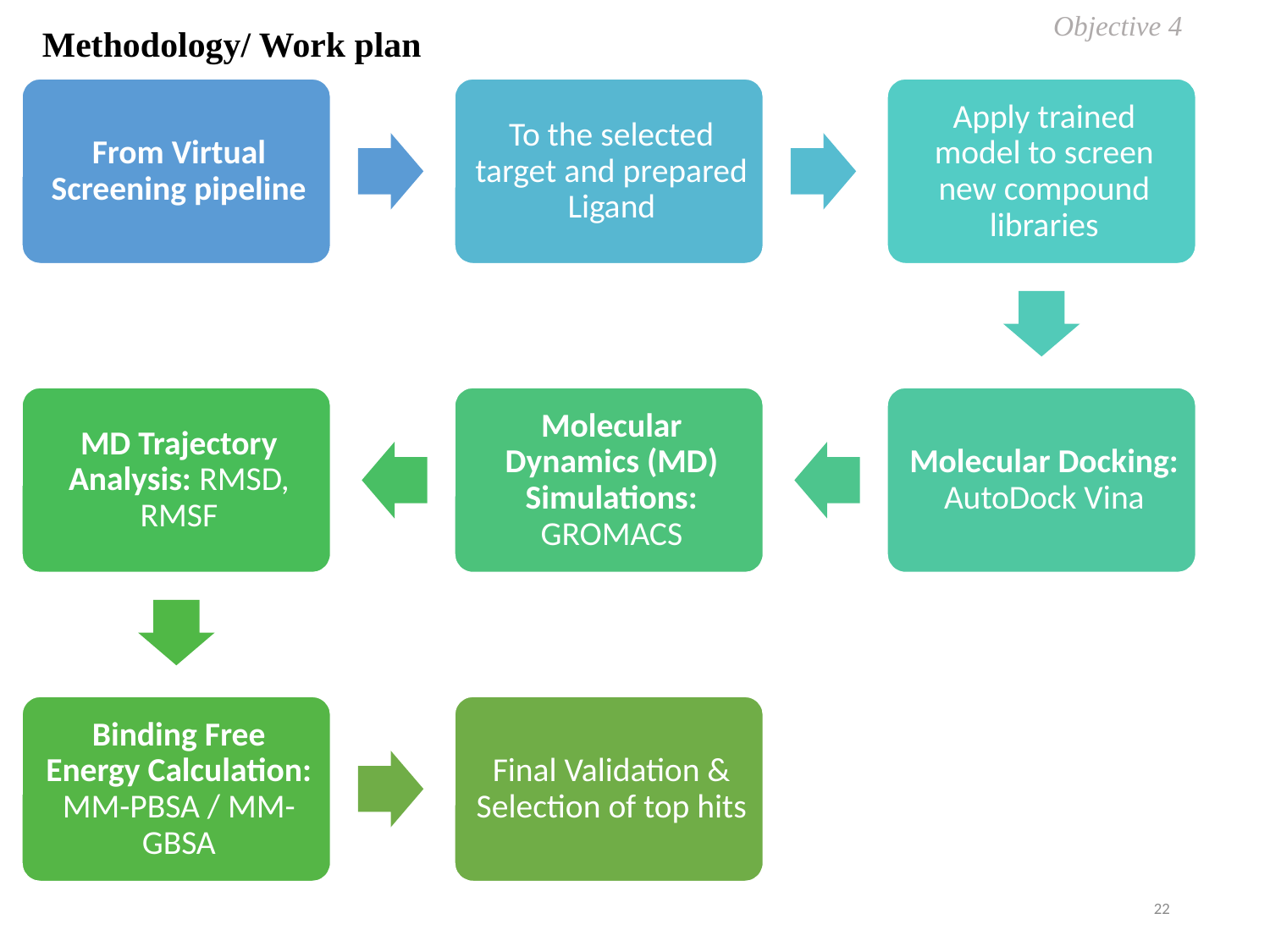

Objective 4
Methodology/ Work plan
From Virtual Screening pipeline

To the selected target and prepared Ligand

Apply trained model to screen new compound libraries

Molecular Docking: AutoDock Vina

Molecular Dynamics (MD) Simulations: GROMACS

MD Trajectory Analysis: RMSD, RMSF

Binding Free Energy Calculation: MM-PBSA / MM-GBSA

Final Validation & Selection of top hits
22